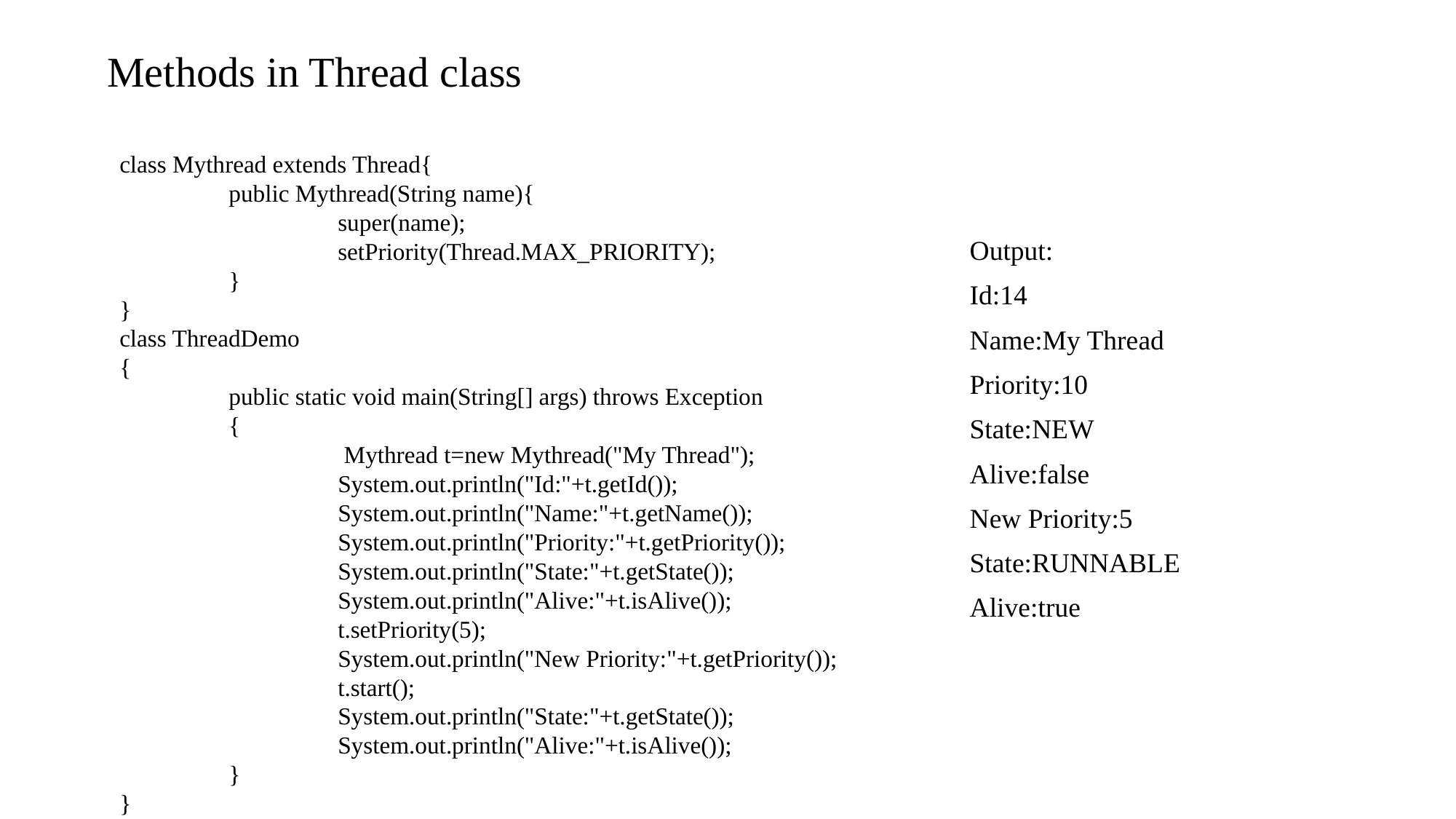

# Methods in Thread class
class Mythread extends Thread{
	public Mythread(String name){
		super(name);
		setPriority(Thread.MAX_PRIORITY);
	}
}
class ThreadDemo
{
	public static void main(String[] args) throws Exception
	{
		 Mythread t=new Mythread("My Thread");
		System.out.println("Id:"+t.getId());
		System.out.println("Name:"+t.getName());
		System.out.println("Priority:"+t.getPriority());
		System.out.println("State:"+t.getState());
		System.out.println("Alive:"+t.isAlive());
		t.setPriority(5);
		System.out.println("New Priority:"+t.getPriority());
		t.start();
		System.out.println("State:"+t.getState());
		System.out.println("Alive:"+t.isAlive());
	}
}
Output:
Id:14
Name:My Thread
Priority:10
State:NEW
Alive:false
New Priority:5
State:RUNNABLE
Alive:true